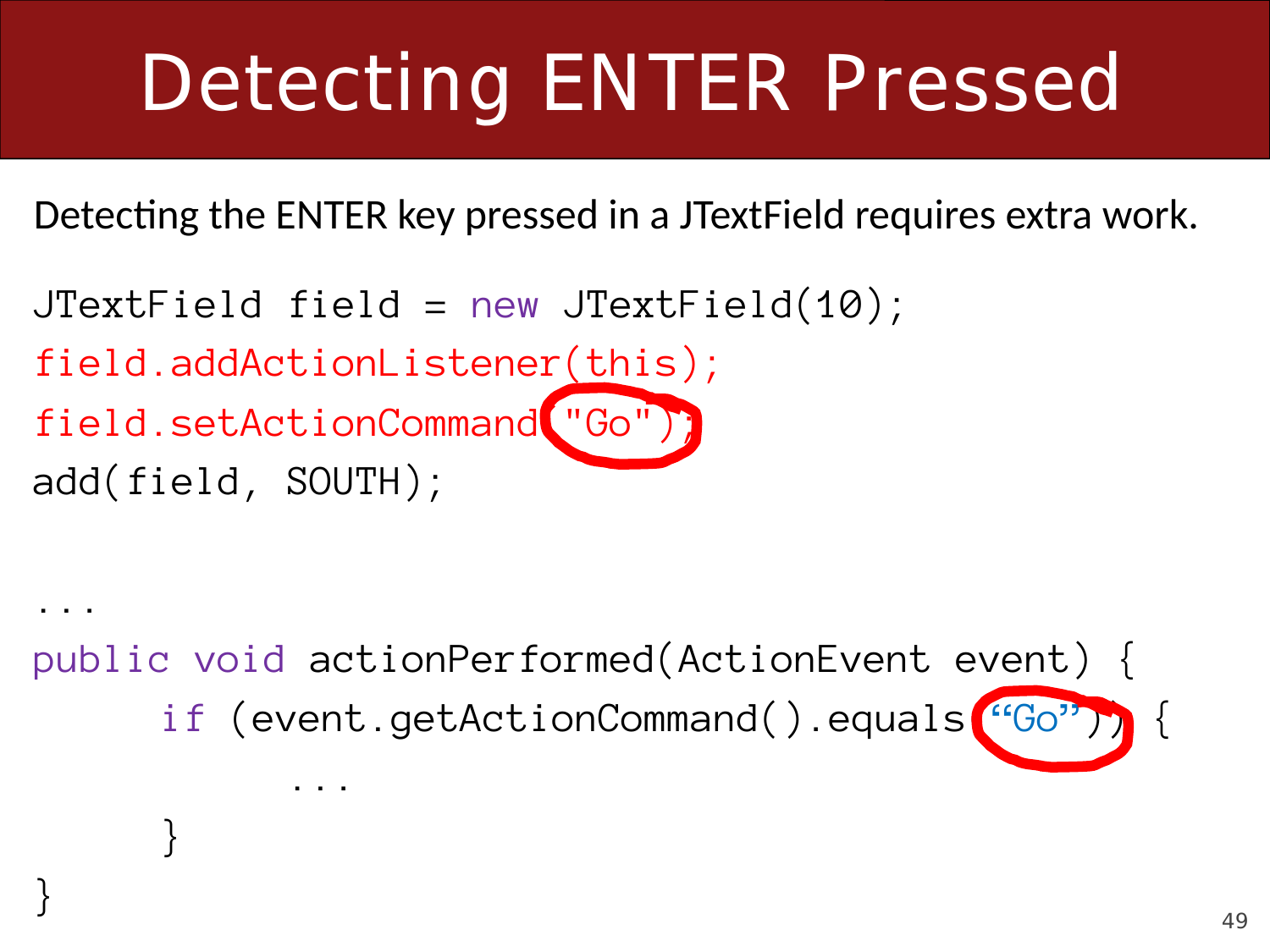

# Detecting ENTER Pressed
Detecting the ENTER key pressed in a JTextField requires extra work.

JTextField field = new JTextField(10);
field.addActionListener(this);
field.setActionCommand("Go");
add(field, SOUTH);

...
public void actionPerformed(ActionEvent event) {
	if (event.getActionCommand().equals(“Go”)) {
		...
	}
}